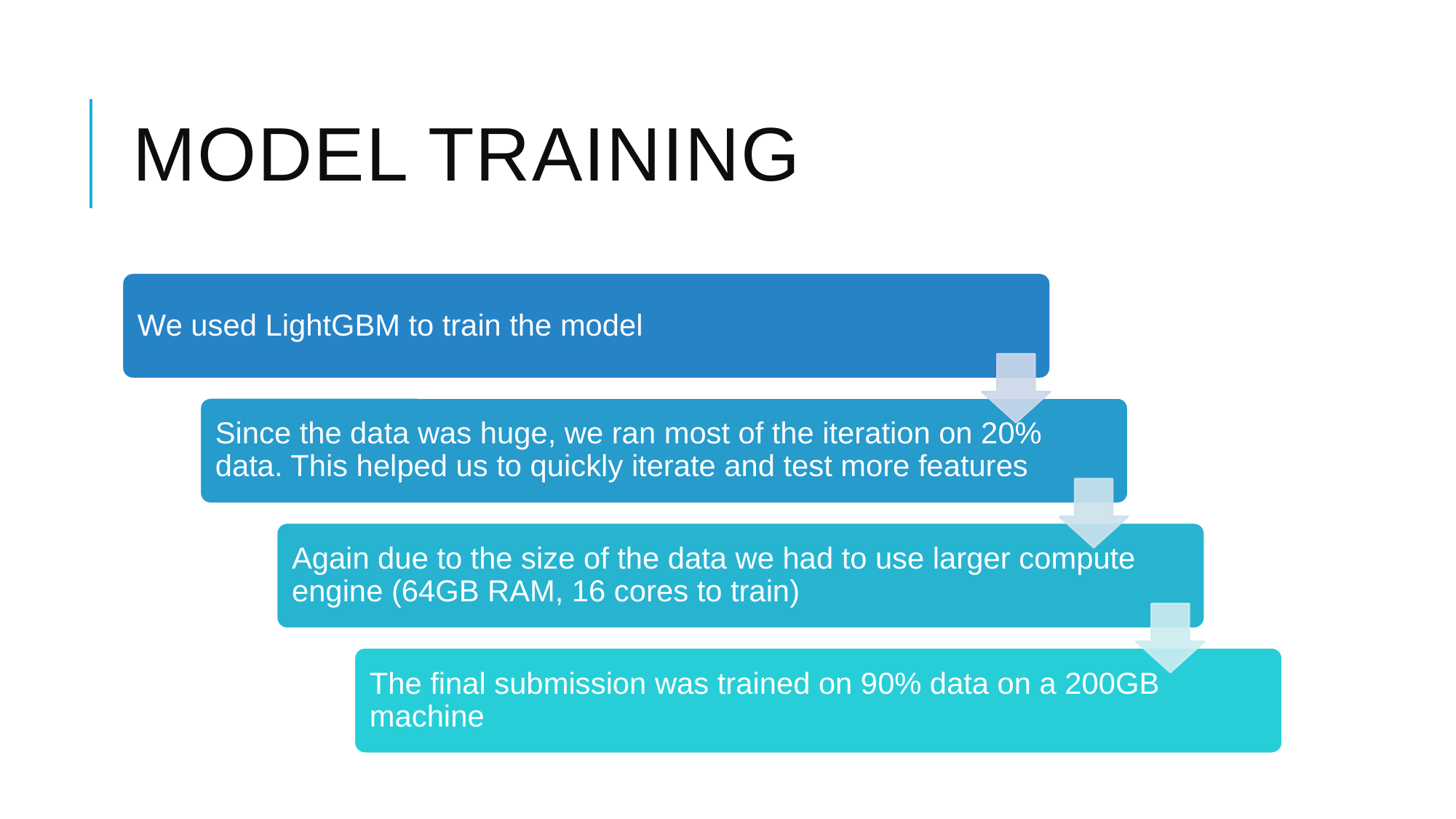

# Model Training
We used LightGBM to train the model
Since the data was huge, we ran most of the iteration on 20% data. This helped us to quickly iterate and test more features
Again due to the size of the data we had to use larger compute engine (64GB RAM, 16 cores to train)
The final submission was trained on 90% data on a 200GB machine